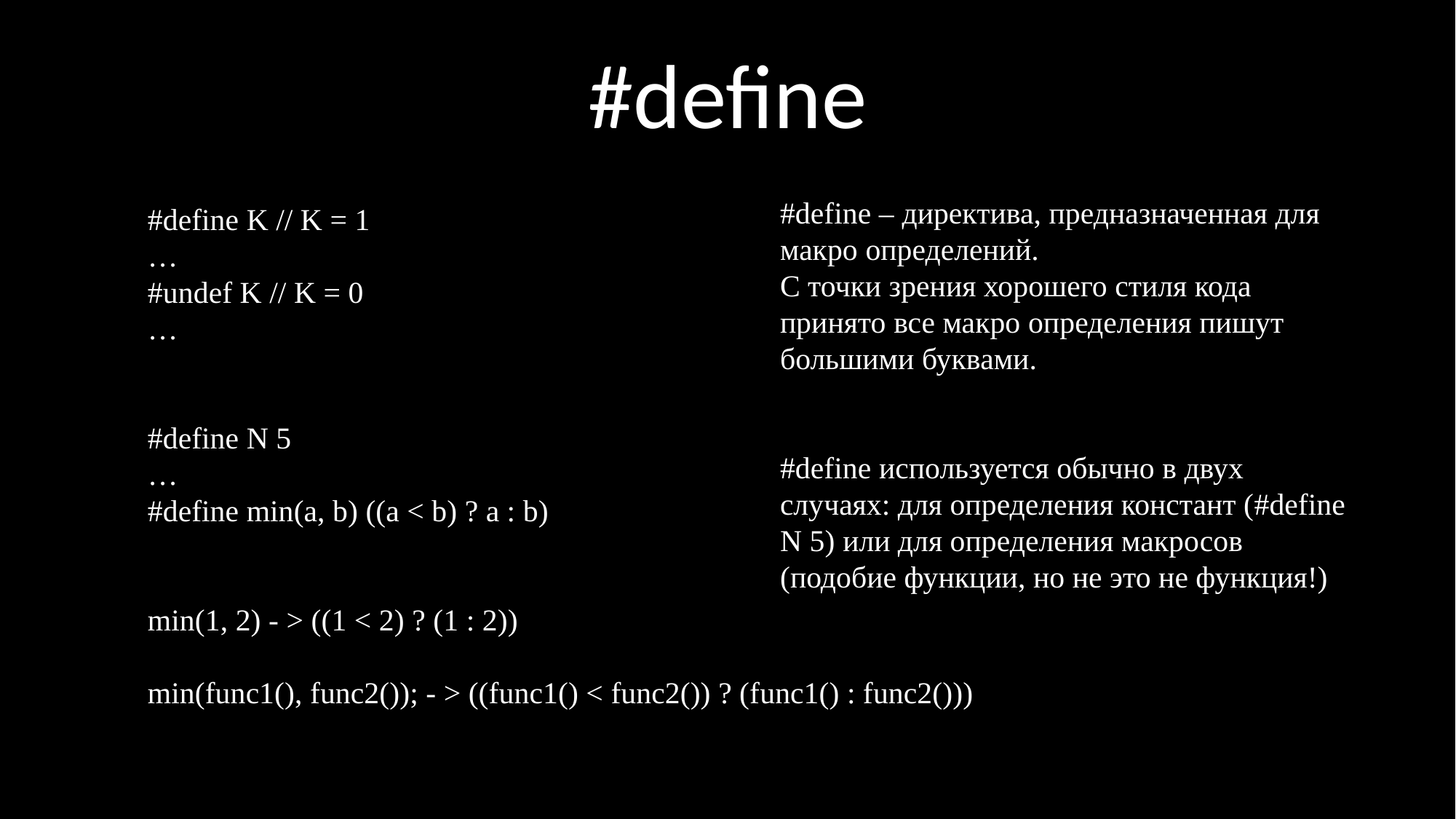

# #define
#define – директива, предназначенная для макро определений.
С точки зрения хорошего стиля кода принято все макро определения пишут большими буквами.

#define используется обычно в двух случаях: для определения констант (#define N 5) или для определения макросов (подобие функции, но не это не функция!)

#define K // K = 1
…
#undef K // K = 0
…

#define N 5
…
#define min(a, b) ((a < b) ? a : b)

min(1, 2) - > ((1 < 2) ? (1 : 2))

min(func1(), func2()); - > ((func1() < func2()) ? (func1() : func2()))